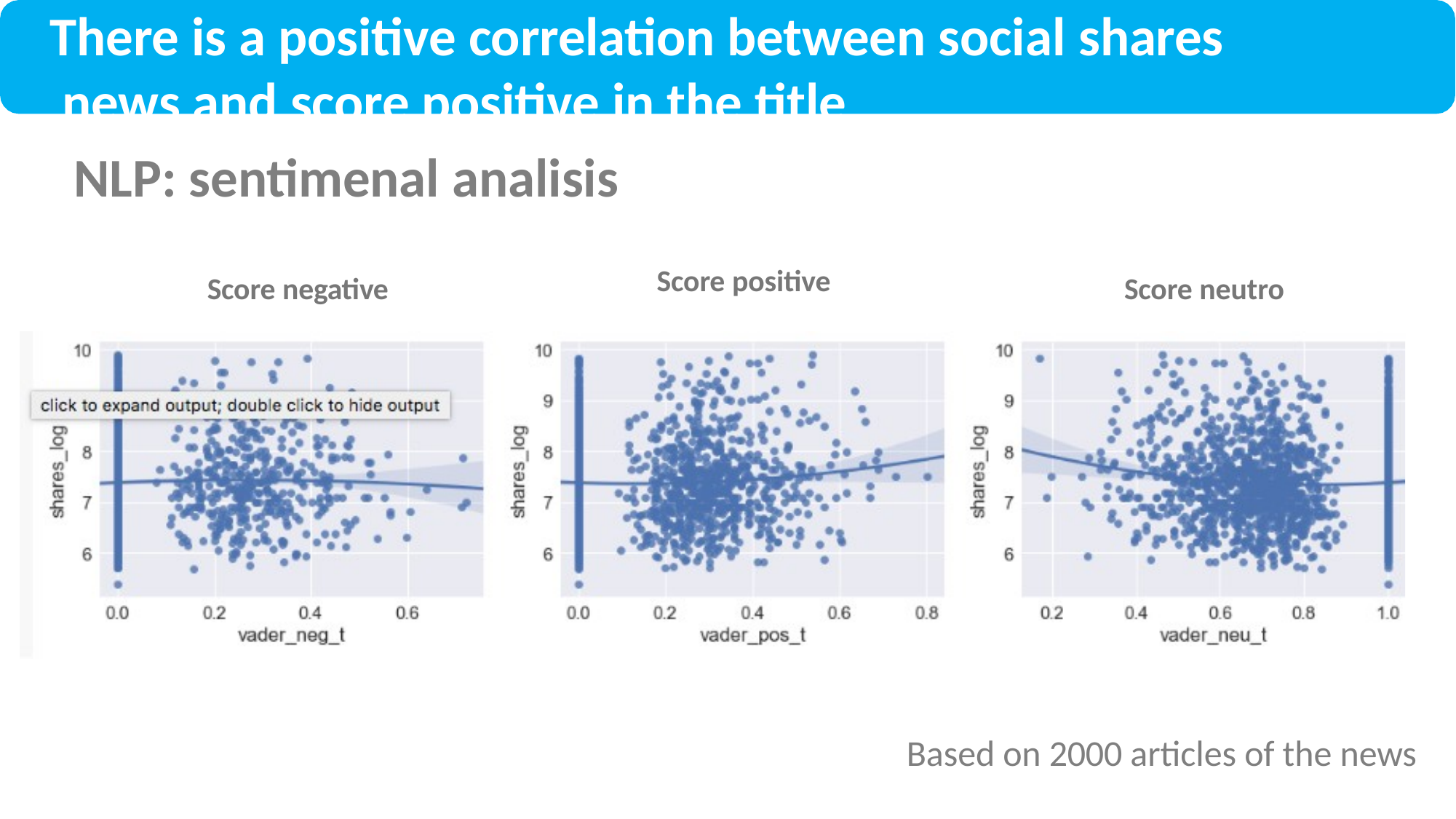

# There is a positive correlation between social shares  news and score positive in the title
NLP: sentimenal analisis
Score positive
Score negative
Score neutro

Based on 2000 articles of the news